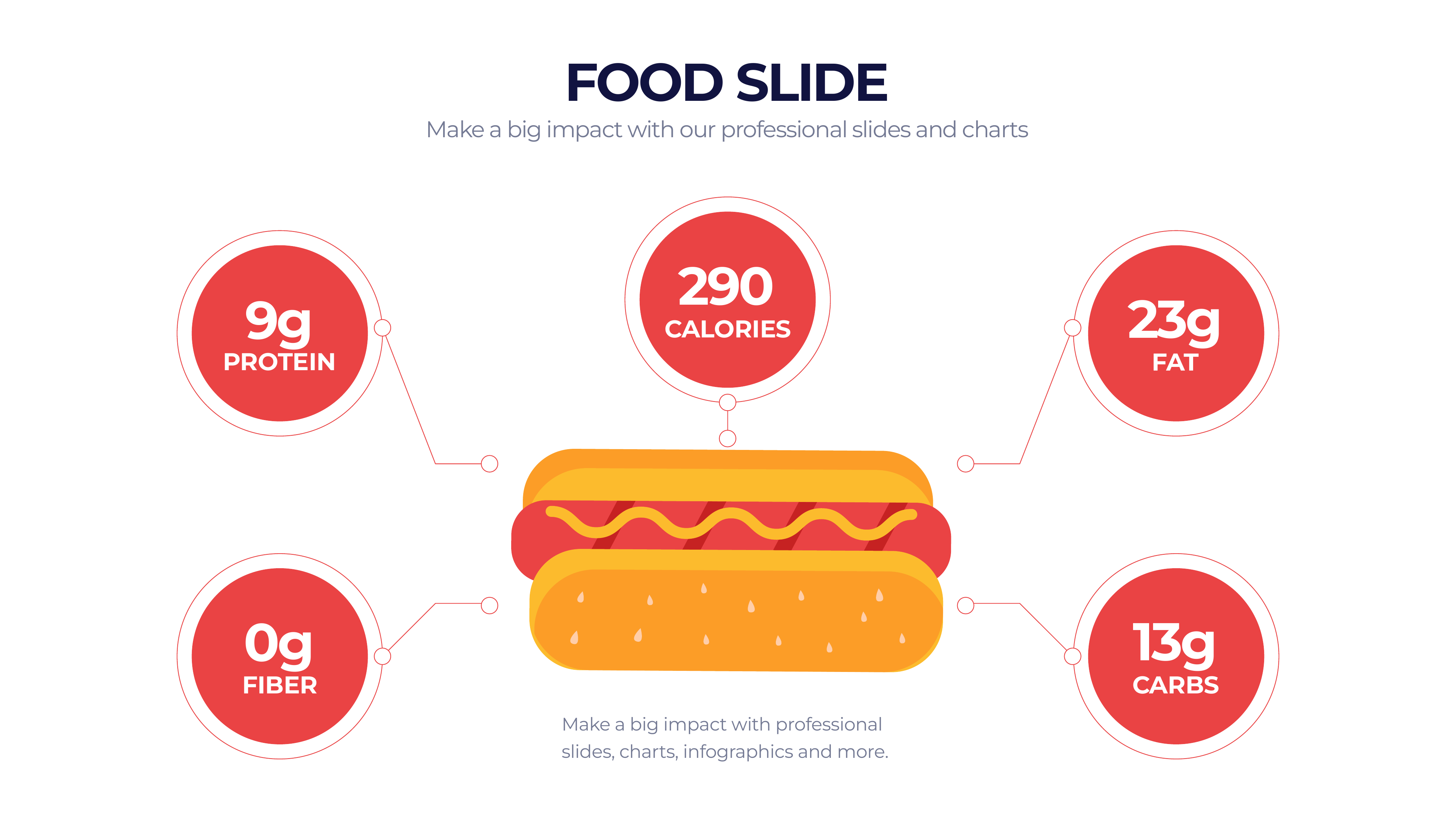

FOOD SLIDE
Make a big impact with our professional slides and charts

290
23g
9g
CALORIES

PROTEIN
FAT

13g
0g

FIBER
CARBS
Make a big impact with professional slides, charts, infographics and more.